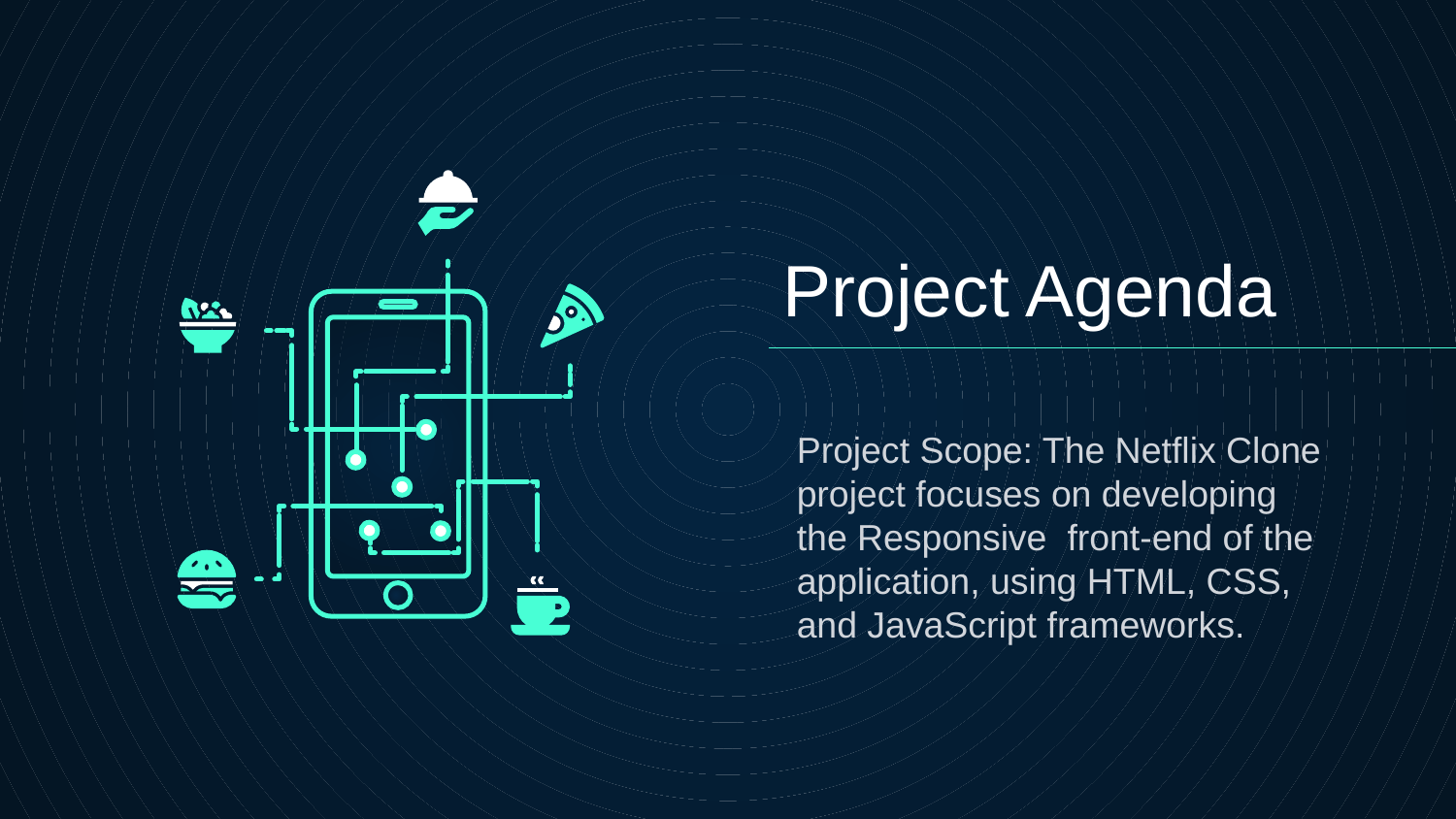

# Project Agenda

Project Scope: The Netflix Clone project focuses on developing the Responsive  front-end of the application, using HTML, CSS, and JavaScript frameworks.